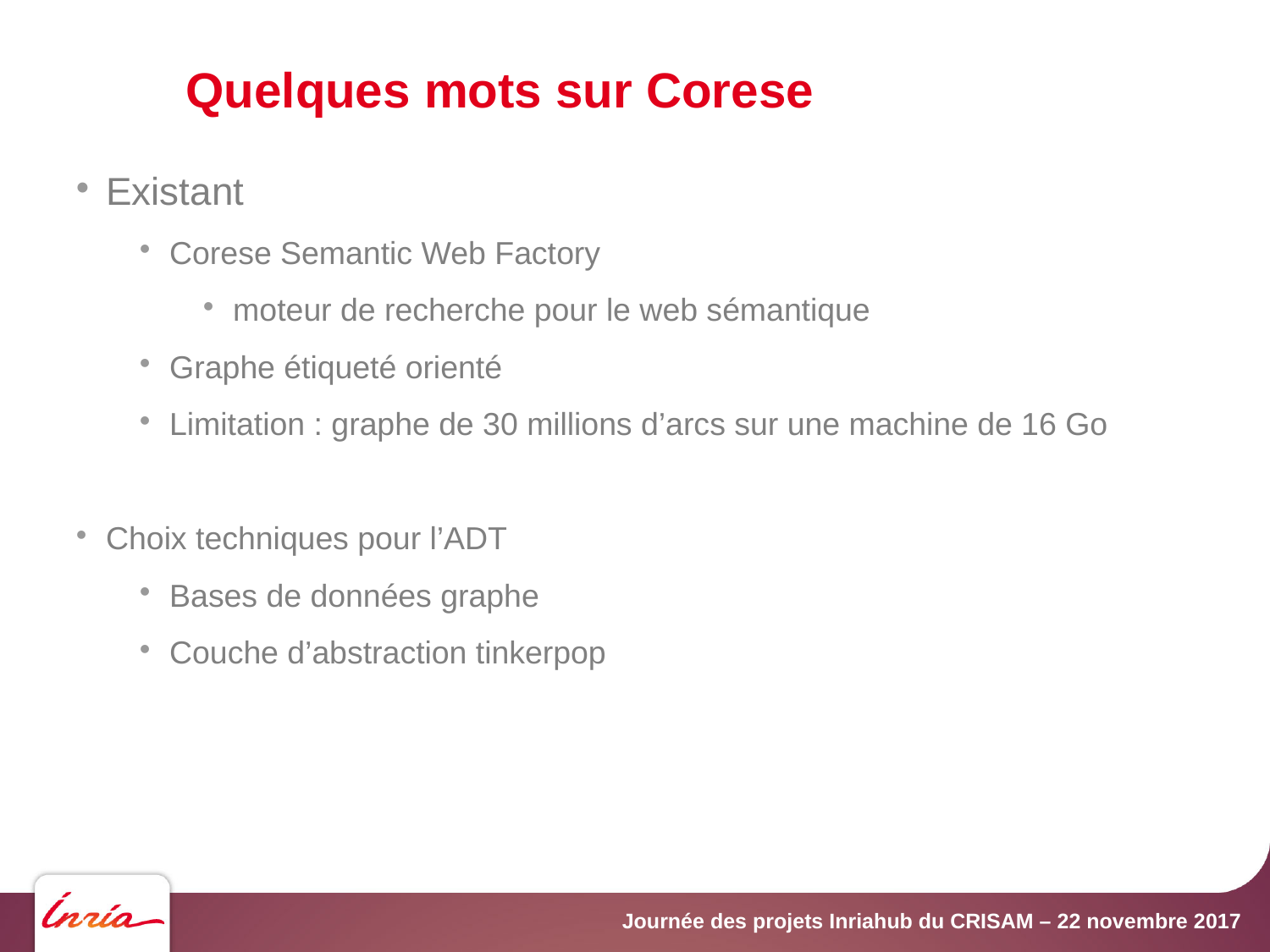

Quelques mots sur Corese
Existant
Corese Semantic Web Factory
moteur de recherche pour le web sémantique
Graphe étiqueté orienté
Limitation : graphe de 30 millions d’arcs sur une machine de 16 Go

Choix techniques pour l’ADT
Bases de données graphe
Couche d’abstraction tinkerpop

Journée des projets Inriahub du CRISAM – 22 novembre 2017